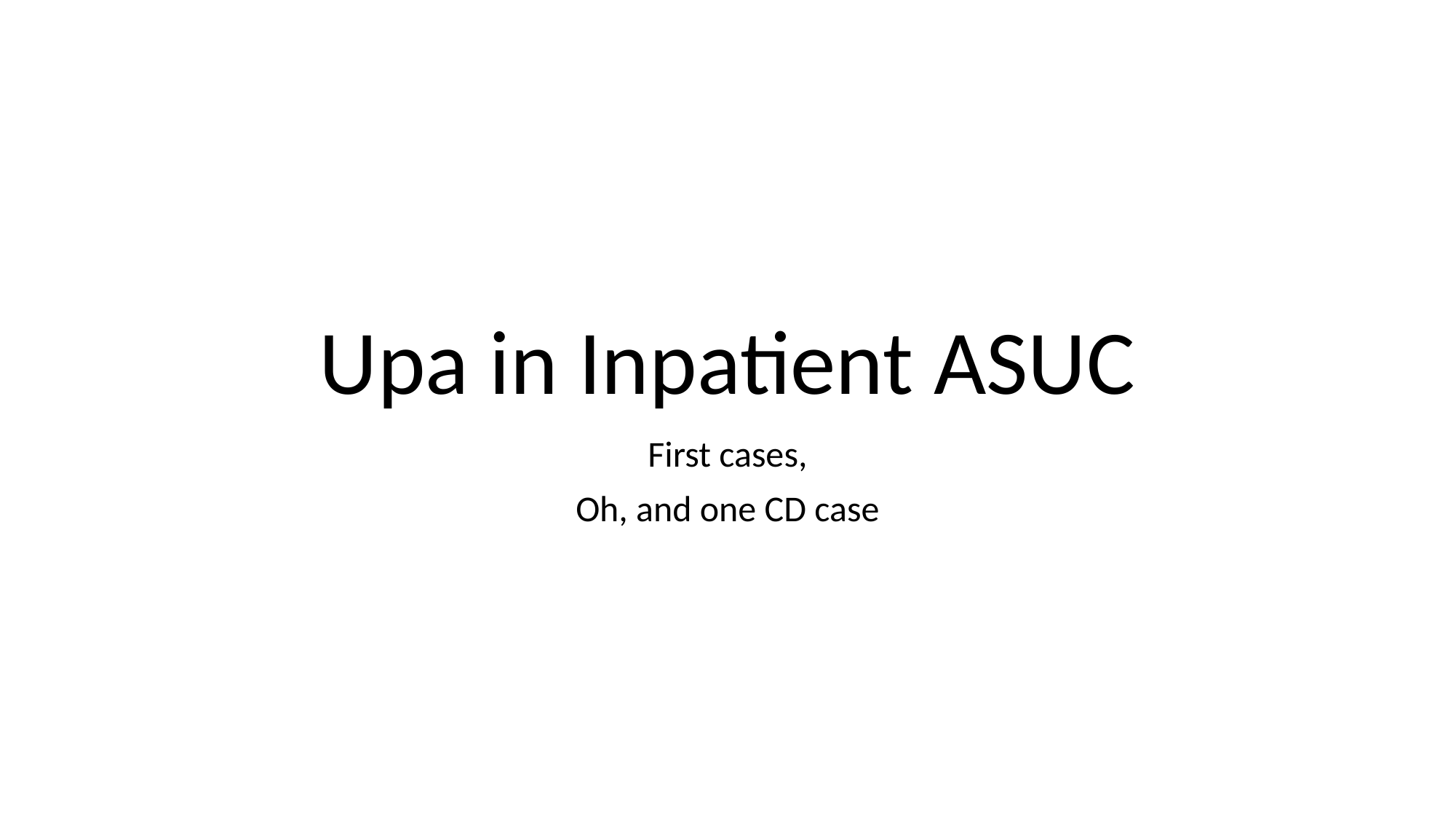

# Upa in Inpatient ASUC
First cases,
Oh, and one CD case